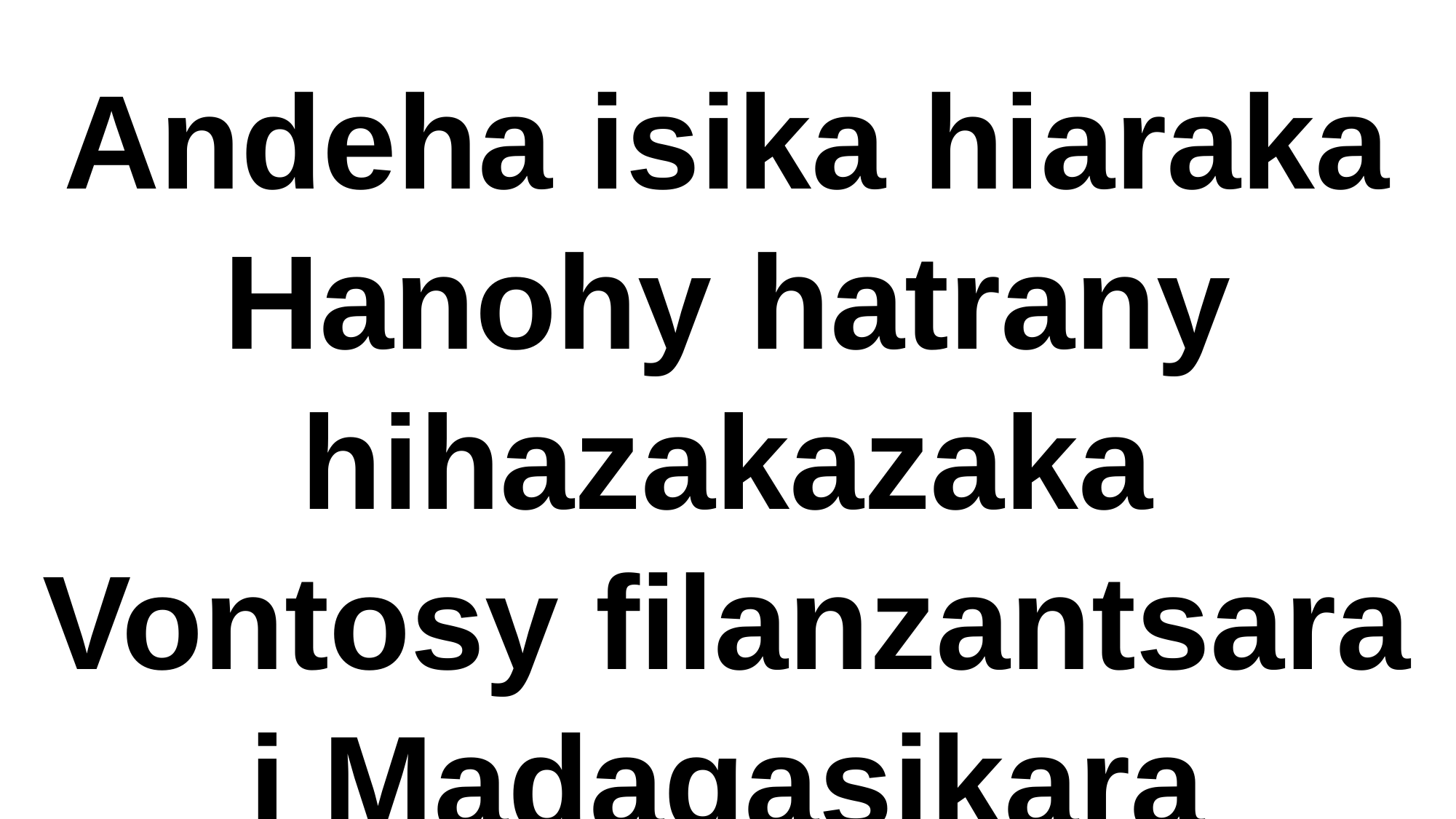

Andeha isika hiaraka
Hanohy hatrany hihazakazaka
Vontosy filanzantsara i Madagasikara